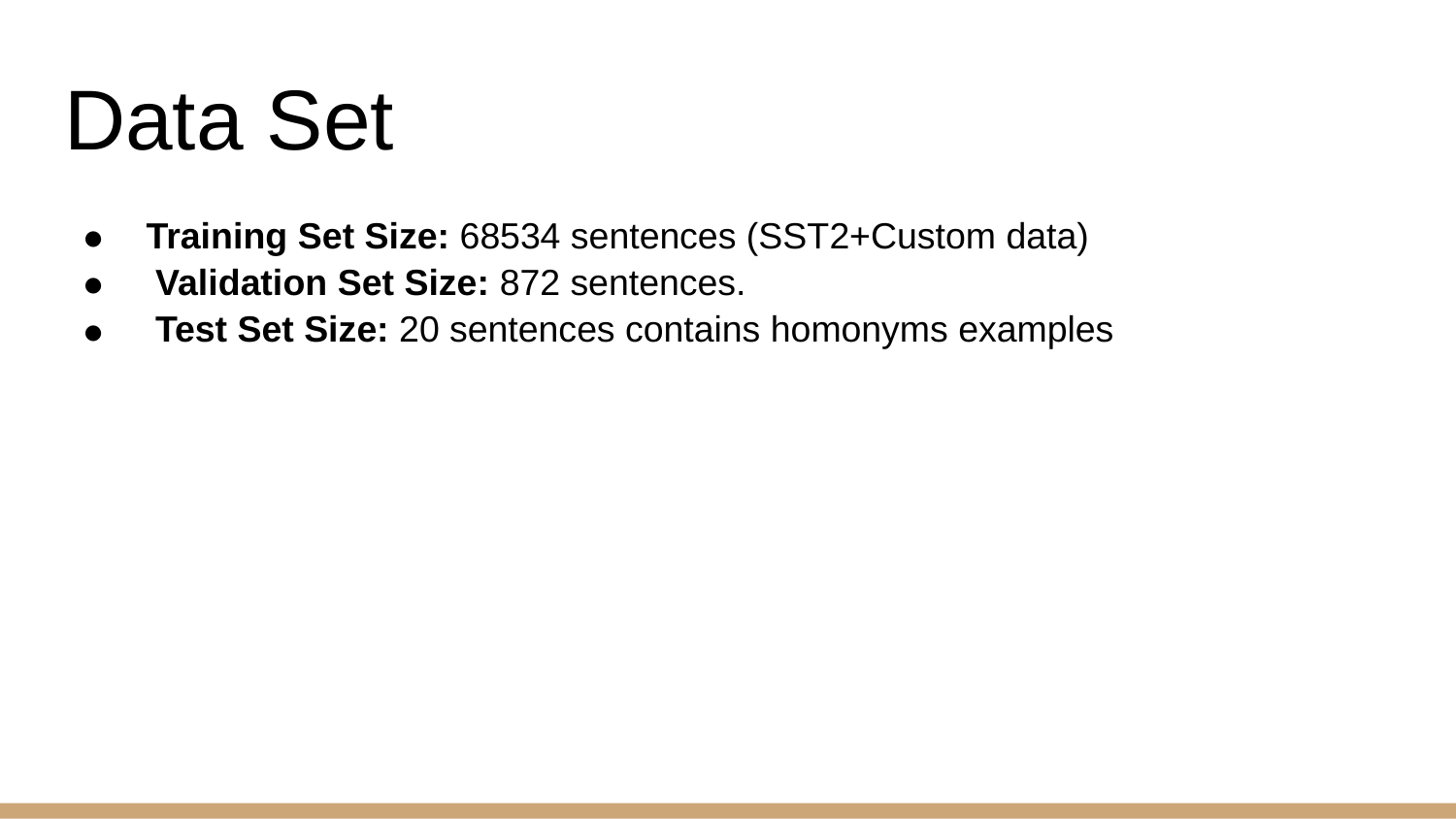

# Data Set
 Training Set Size: 68534 sentences (SST2+Custom data)
  Validation Set Size: 872 sentences.
  Test Set Size: 20 sentences contains homonyms examples